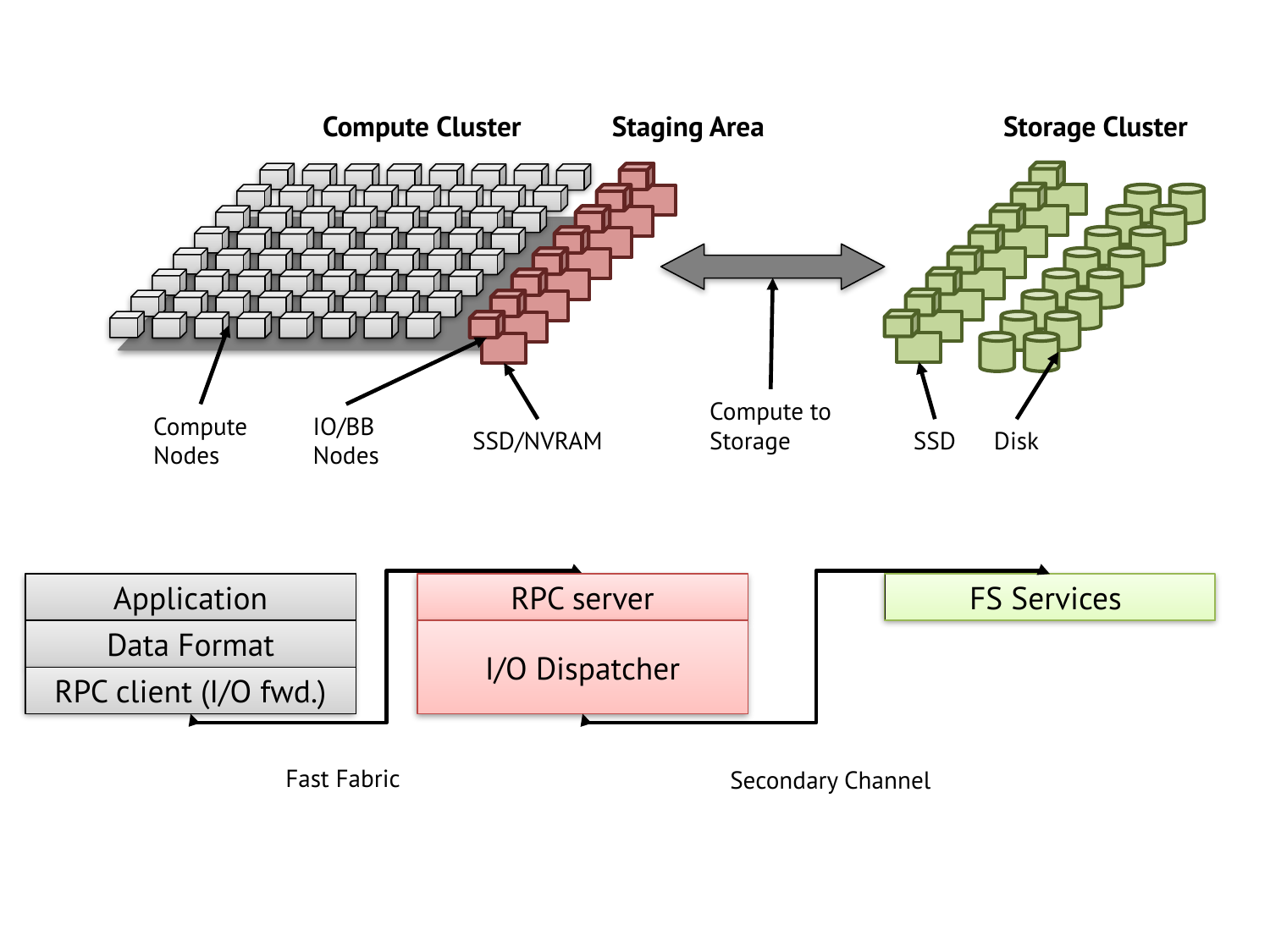

Compute Cluster
Storage Cluster
Staging Area

Compute to
Storage
Compute
Nodes
IO/BB
Nodes
SSD/NVRAM
SSD
Disk
FS Services
Application
RPC server
Data Format
I/O Dispatcher
RPC client (I/O fwd.)
Fast Fabric
Secondary Channel